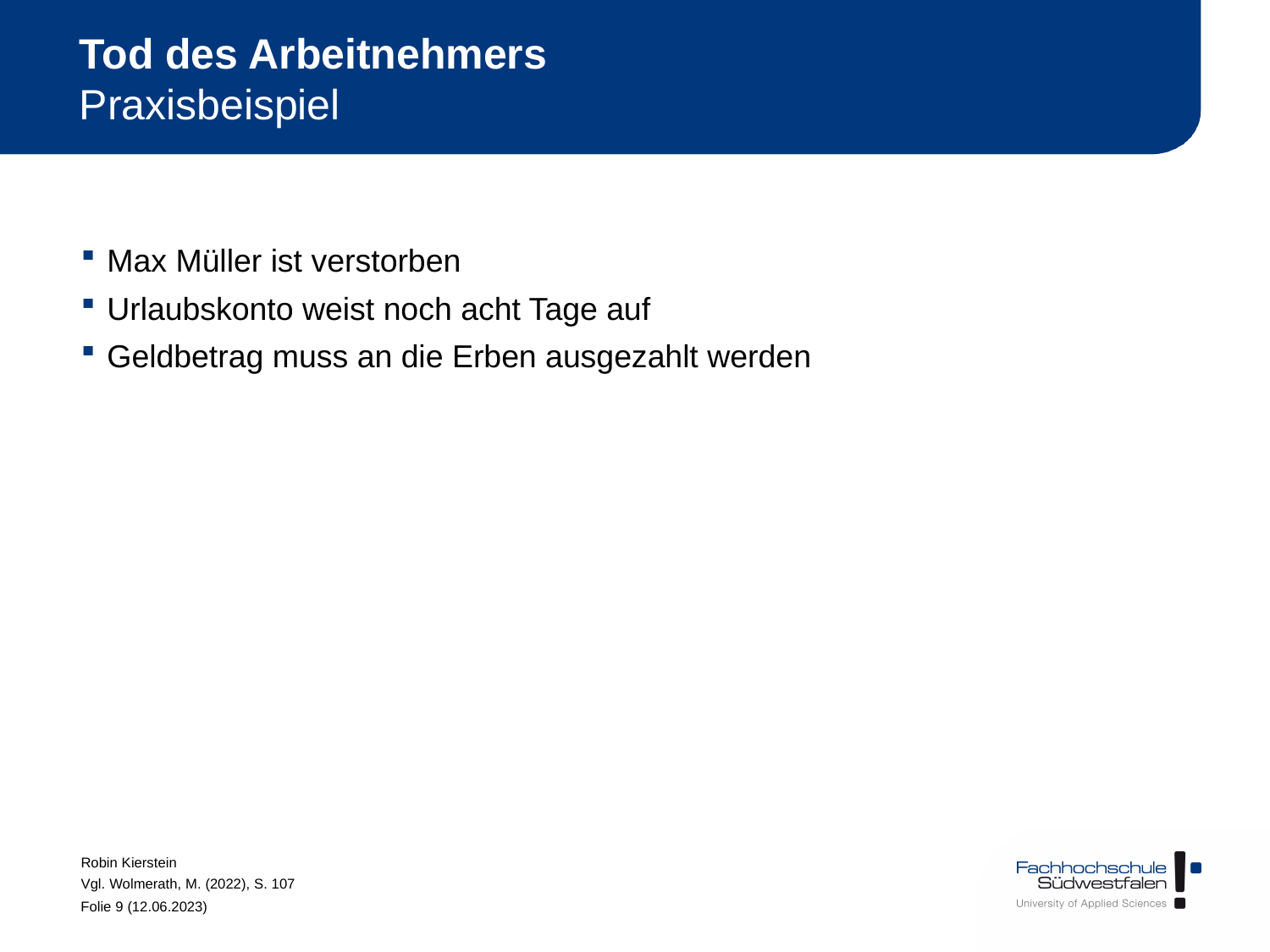

# Tod des Arbeitnehmers Praxisbeispiel

Max Müller ist verstorben
Urlaubskonto weist noch acht Tage auf
Geldbetrag muss an die Erben ausgezahlt werden
Robin Kierstein
Vgl. Wolmerath, M. (2022), S. 107